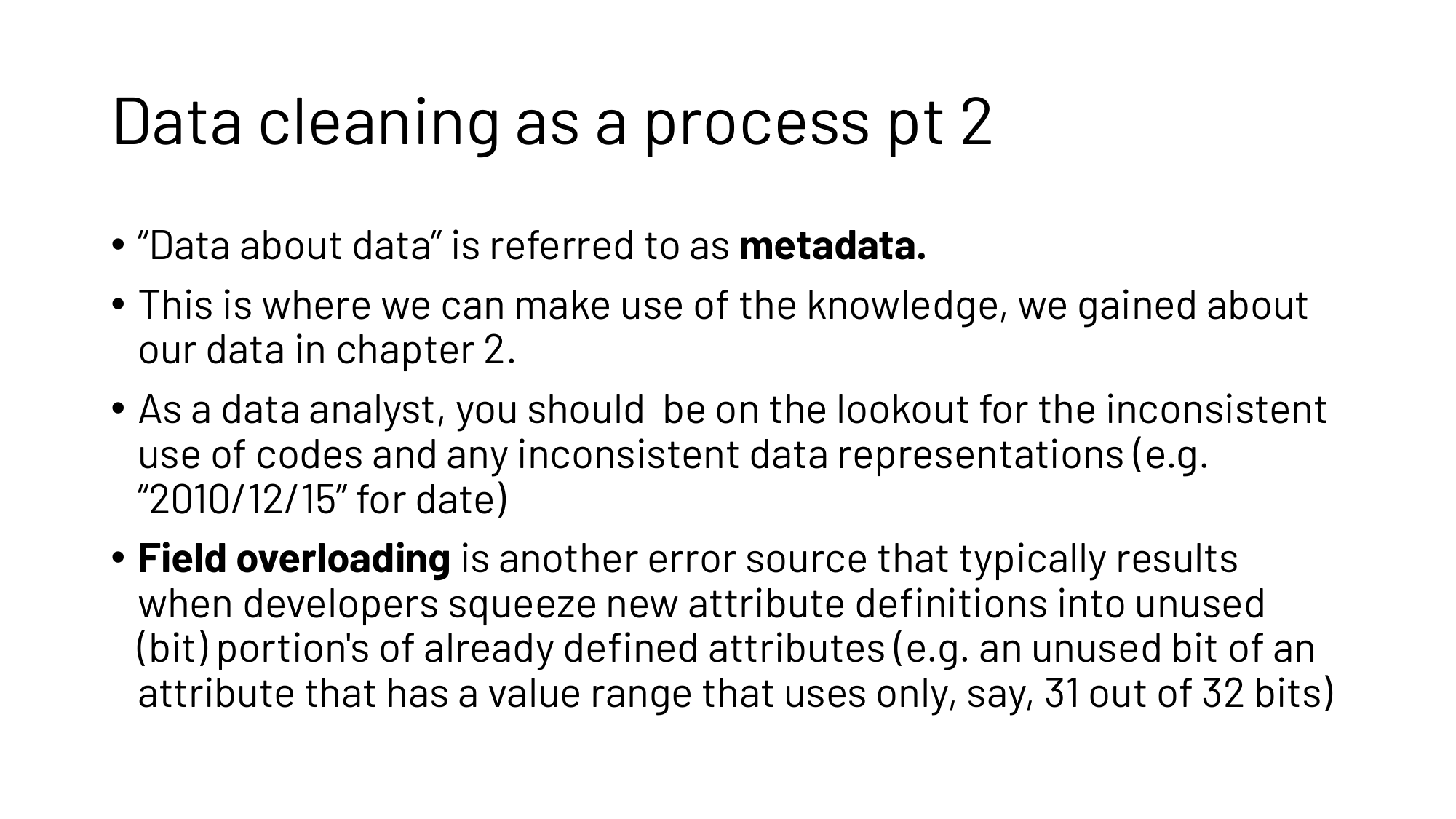

# Data cleaning as a process pt 2
“Data about data” is referred to as metadata.
This is where we can make use of the knowledge, we gained about our data in chapter 2.
As a data analyst, you should  be on the lookout for the inconsistent use of codes and any inconsistent data representations (e.g. “2010/12/15” for date)
Field overloading is another error source that typically results when developers squeeze new attribute definitions into unused (bit) portion's of already defined attributes (e.g. an unused bit of an attribute that has a value range that uses only, say, 31 out of 32 bits)